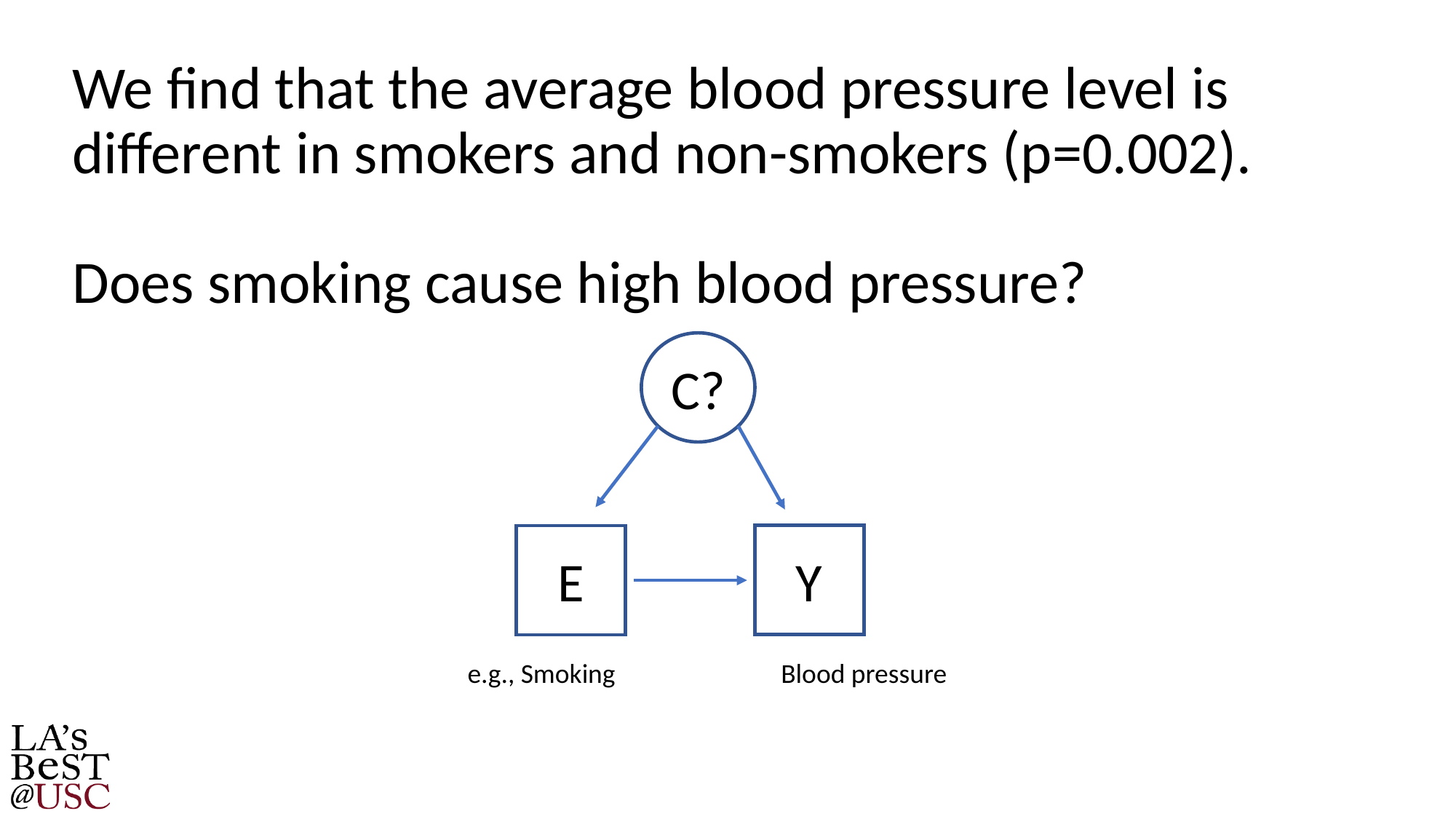

# We find that the average blood pressure level is different in smokers and non-smokers (p=0.002). Does smoking cause high blood pressure?
C?

Y

E
e.g., Smoking
Blood pressure